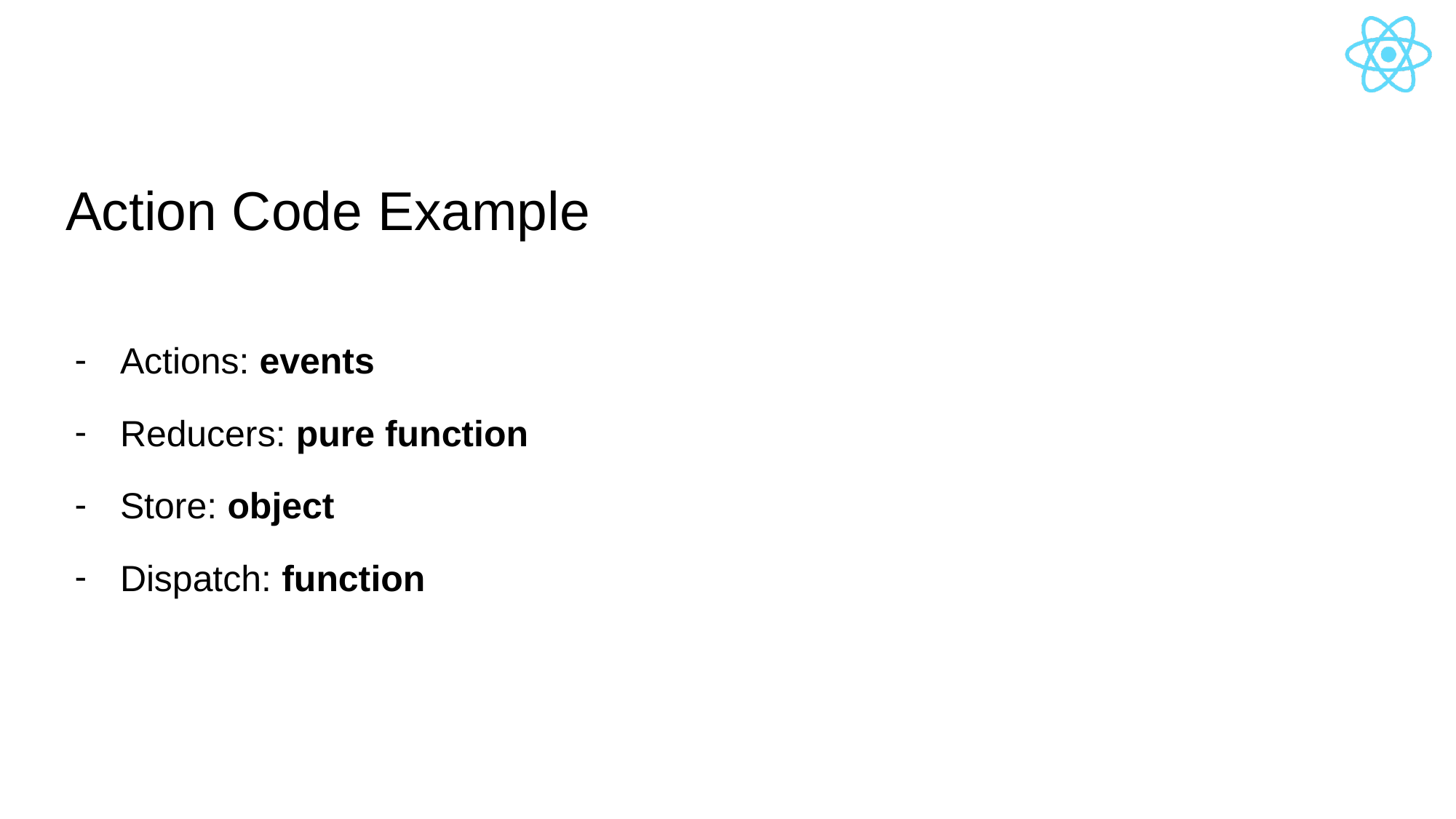

# Action Code Example
Actions: events
Reducers: pure function
Store: object
Dispatch: function